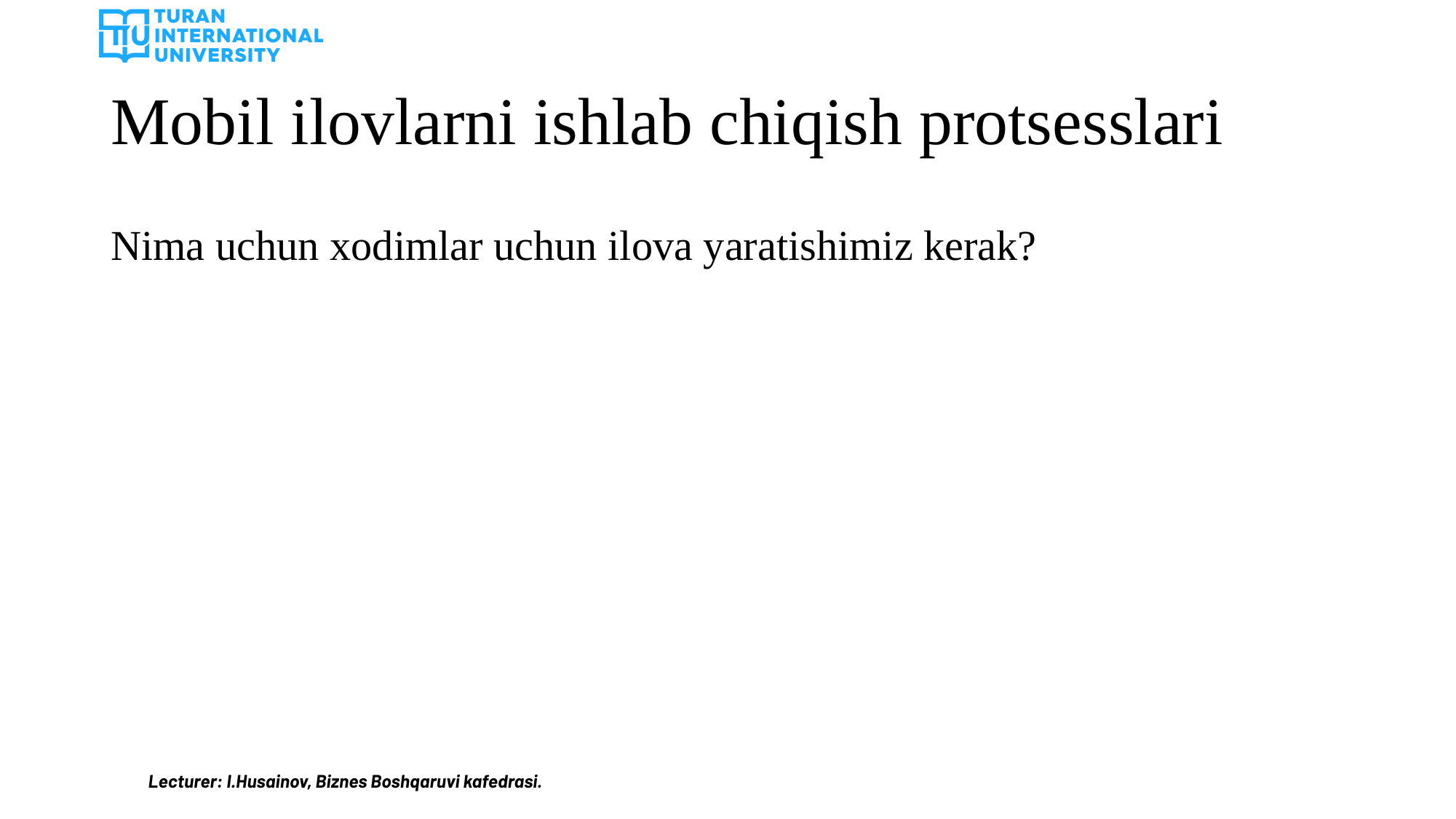

# Mobil ilovlarni ishlab chiqish protsesslari
Nima uchun xodimlar uchun ilova yaratishimiz kerak?
Lecturer: I.Husainov, Biznes Boshqaruvi kafedrasi.